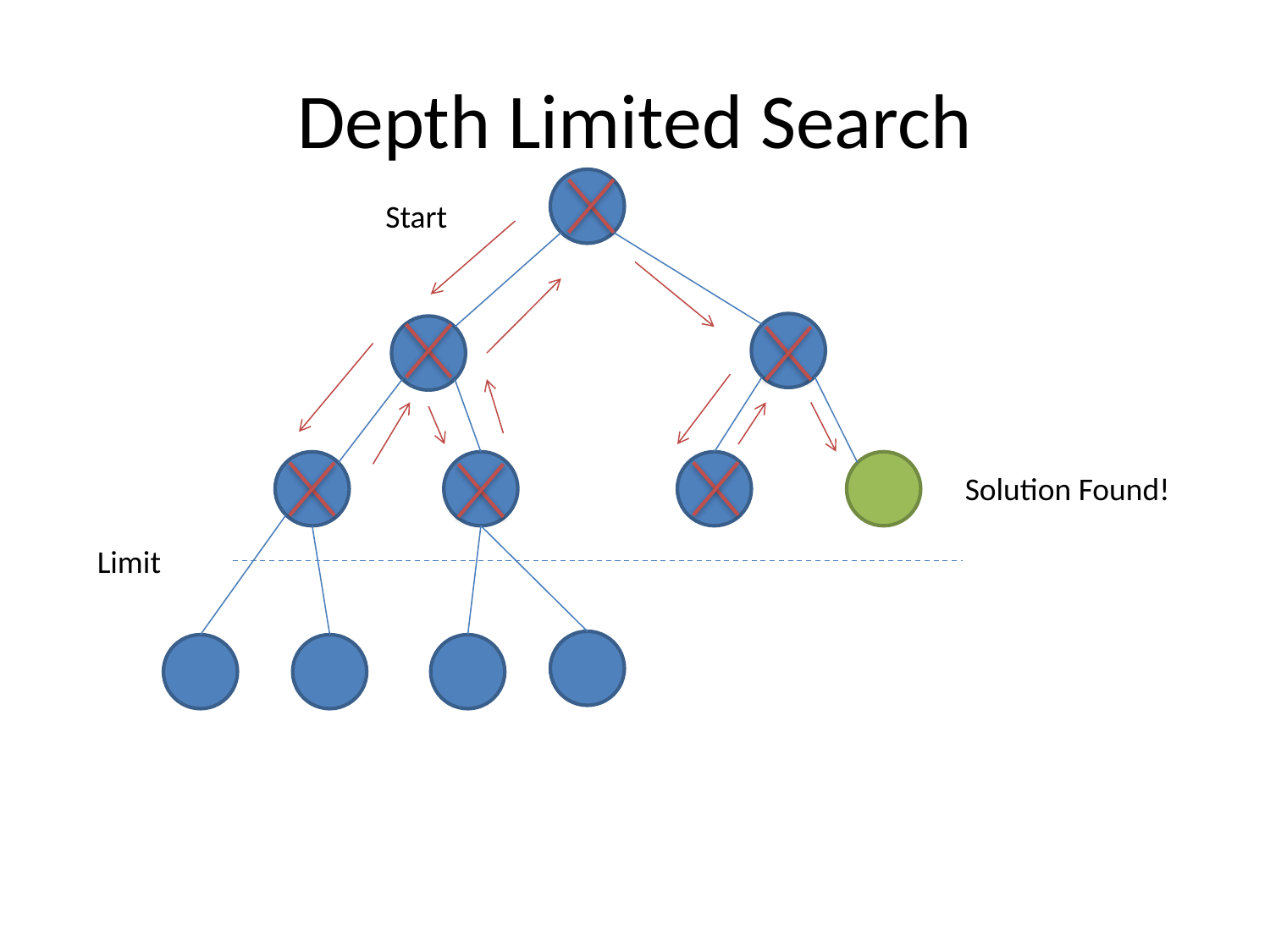

# Depth Limited Search

Start

Solution Found!
Limit